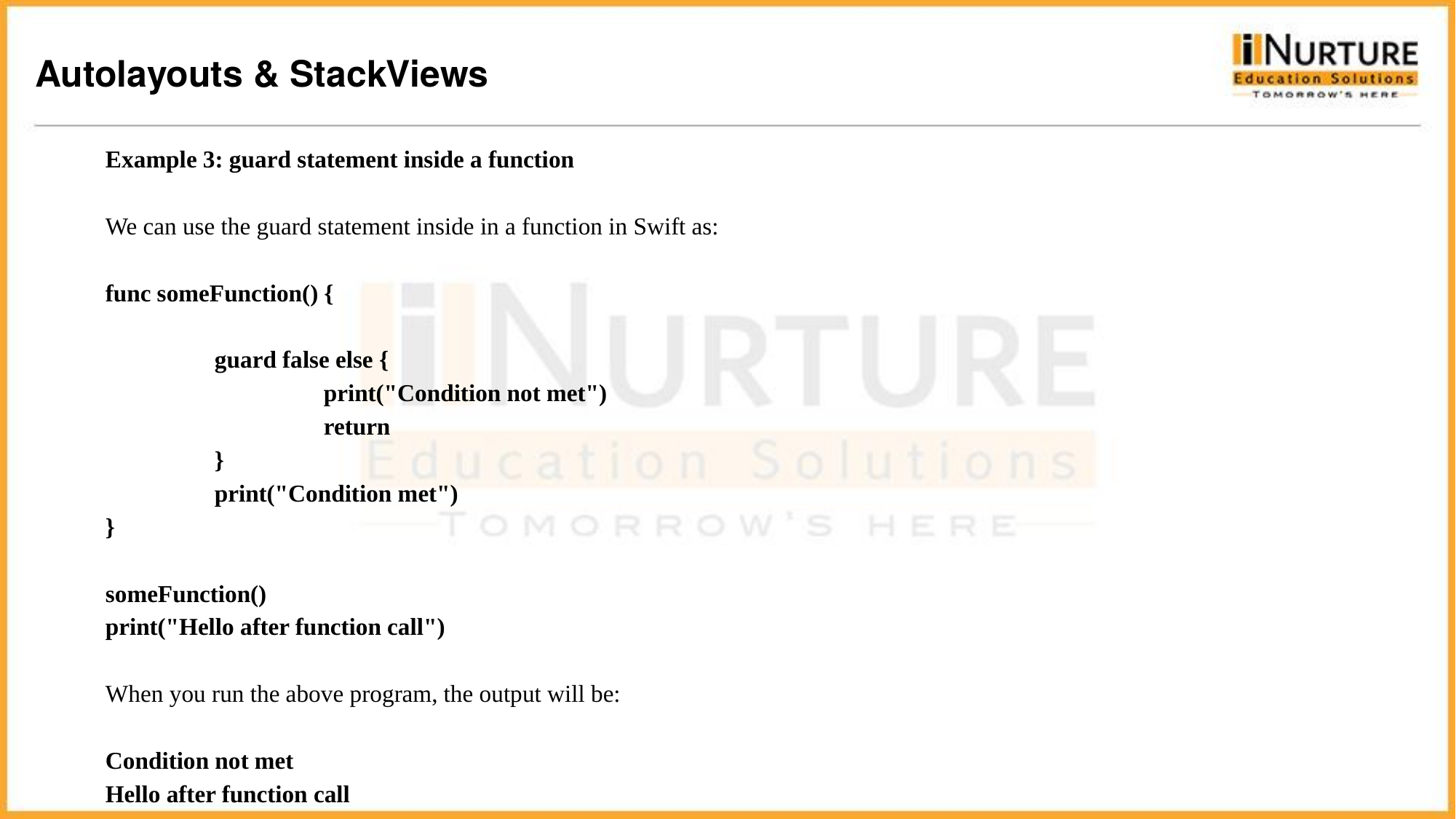

Autolayouts & StackViews
Example 3: guard statement inside a function

We can use the guard statement inside in a function in Swift as:

func someFunction() {

	guard false else {
		print("Condition not met")
		return
	}
	print("Condition met")
}

someFunction()
print("Hello after function call")

When you run the above program, the output will be:

Condition not met
Hello after function call